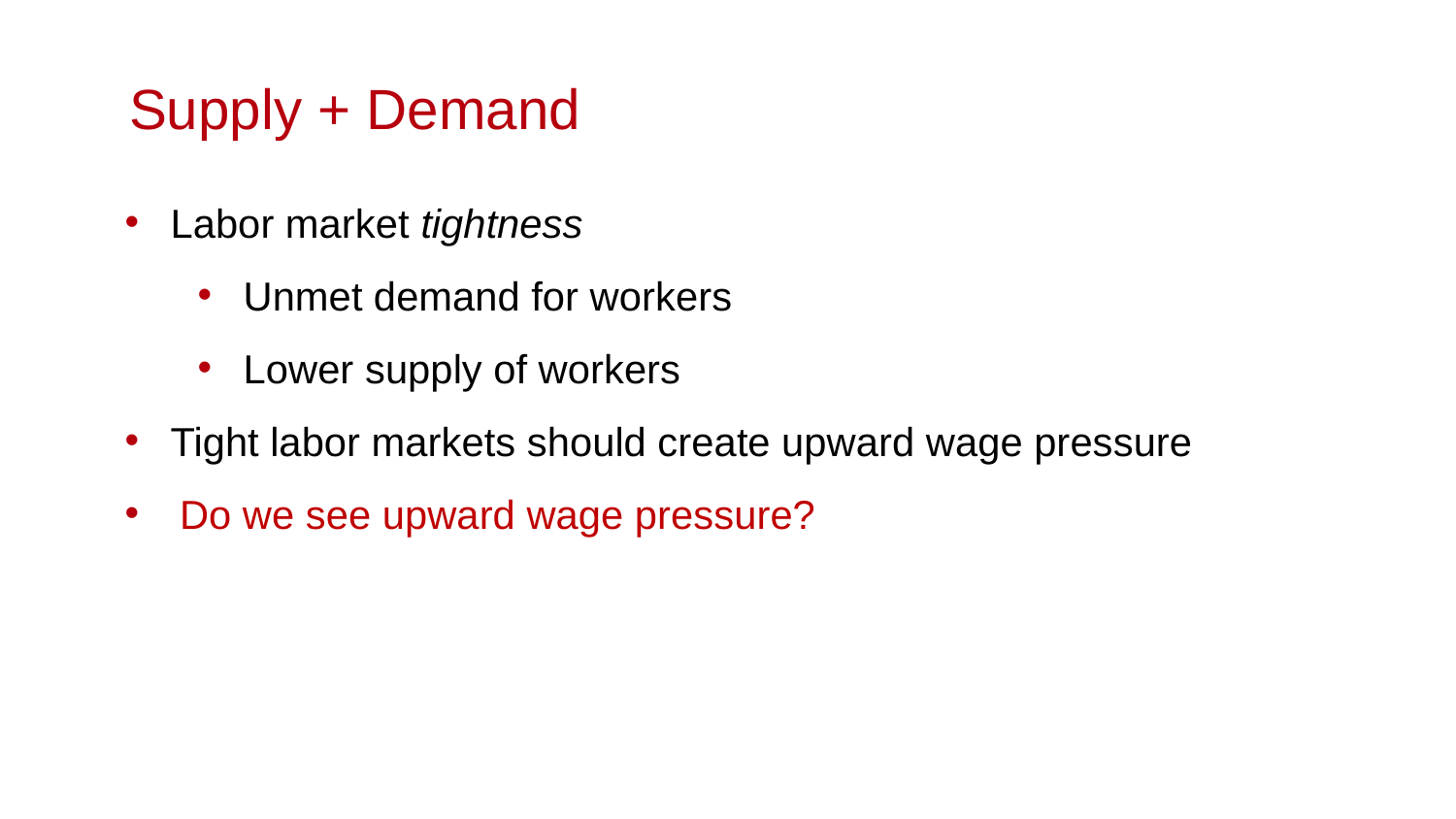

Supply + Demand
Labor market tightness
Unmet demand for workers
Lower supply of workers
Tight labor markets should create upward wage pressure
Do we see upward wage pressure?